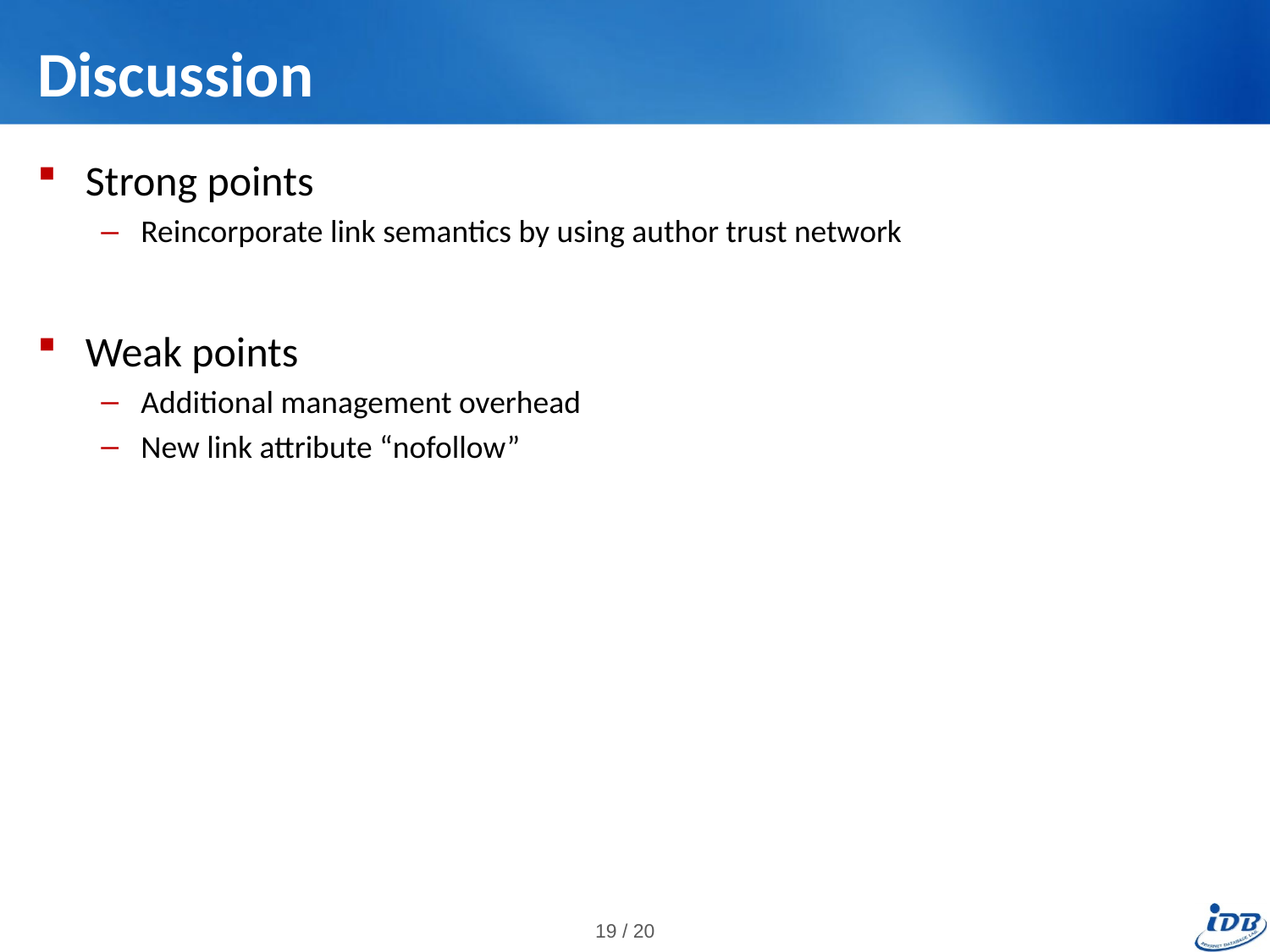

# Discussion
Strong points
Reincorporate link semantics by using author trust network

Weak points
Additional management overhead
New link attribute “nofollow”